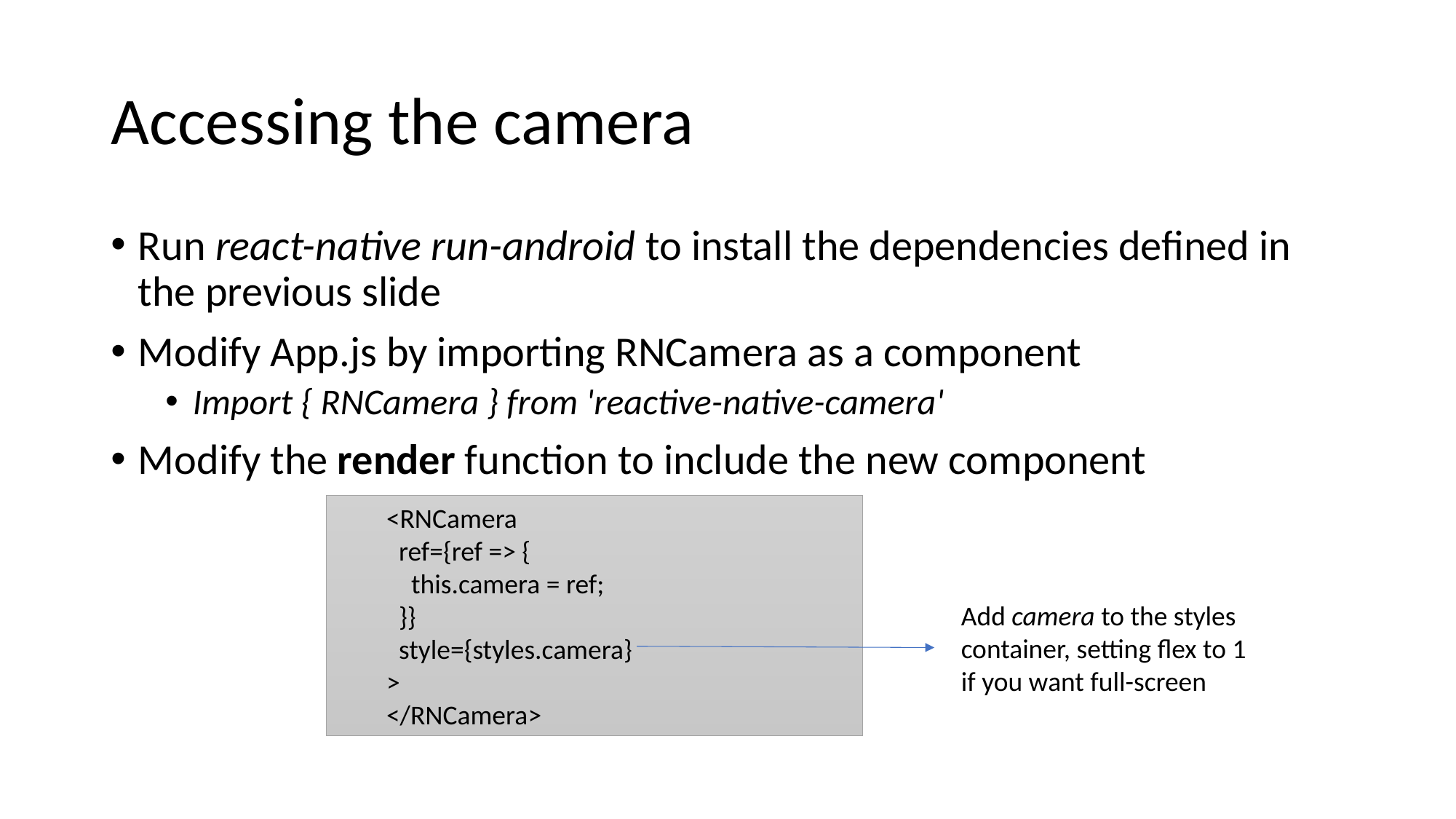

# Accessing the camera
Run react-native run-android to install the dependencies defined in the previous slide
Modify App.js by importing RNCamera as a component
Import { RNCamera } from 'reactive-native-camera'
Modify the render function to include the new component
        <RNCamera
          ref={ref => {
            this.camera = ref;
          }}
          style={styles.camera}
        >
        </RNCamera>
Add camera to the styles container, setting flex to 1 if you want full-screen